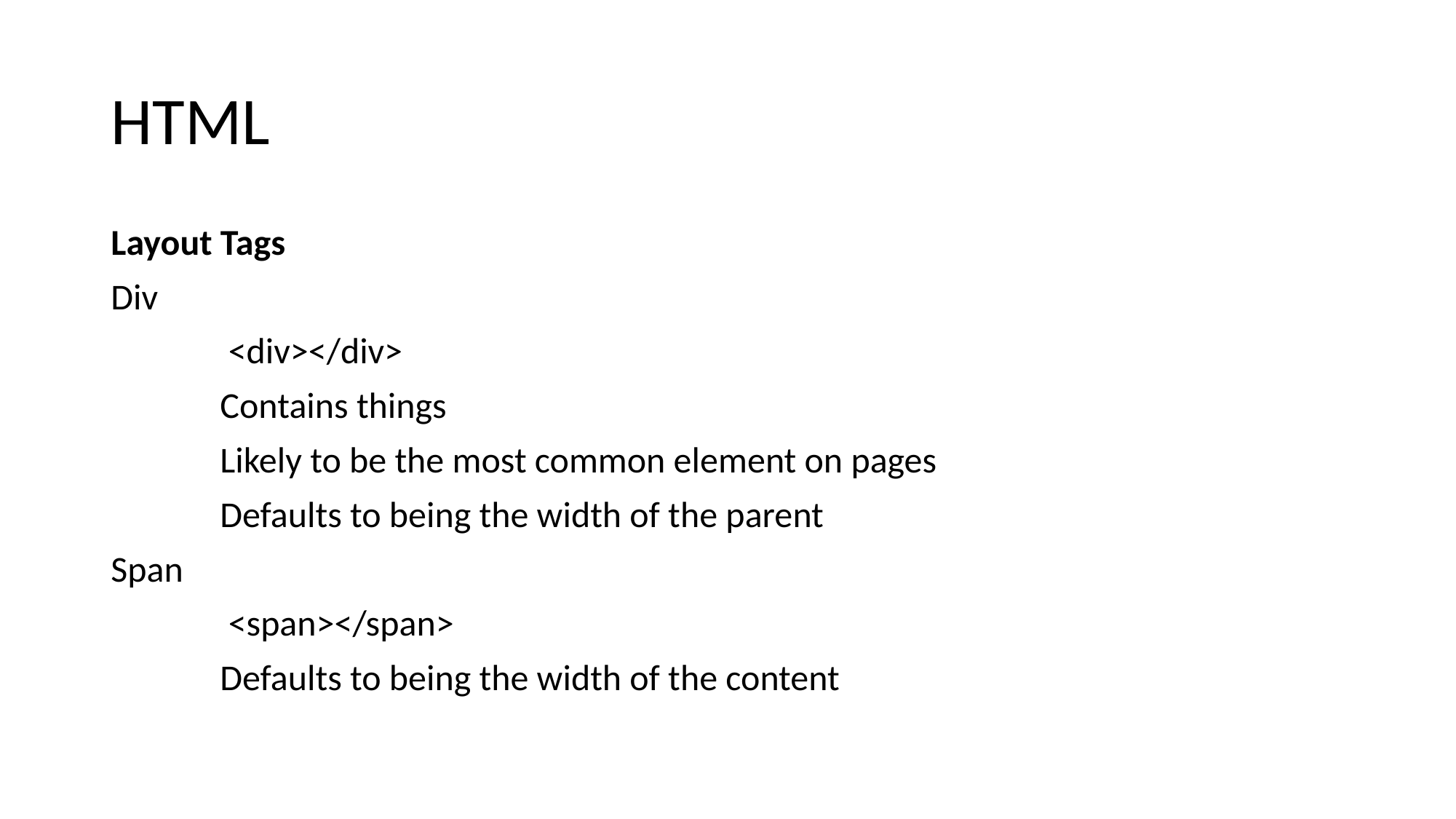

# HTML
Layout Tags
Div
	 <div></div>
	Contains things
	Likely to be the most common element on pages
	Defaults to being the width of the parent
Span
	 <span></span>
	Defaults to being the width of the content